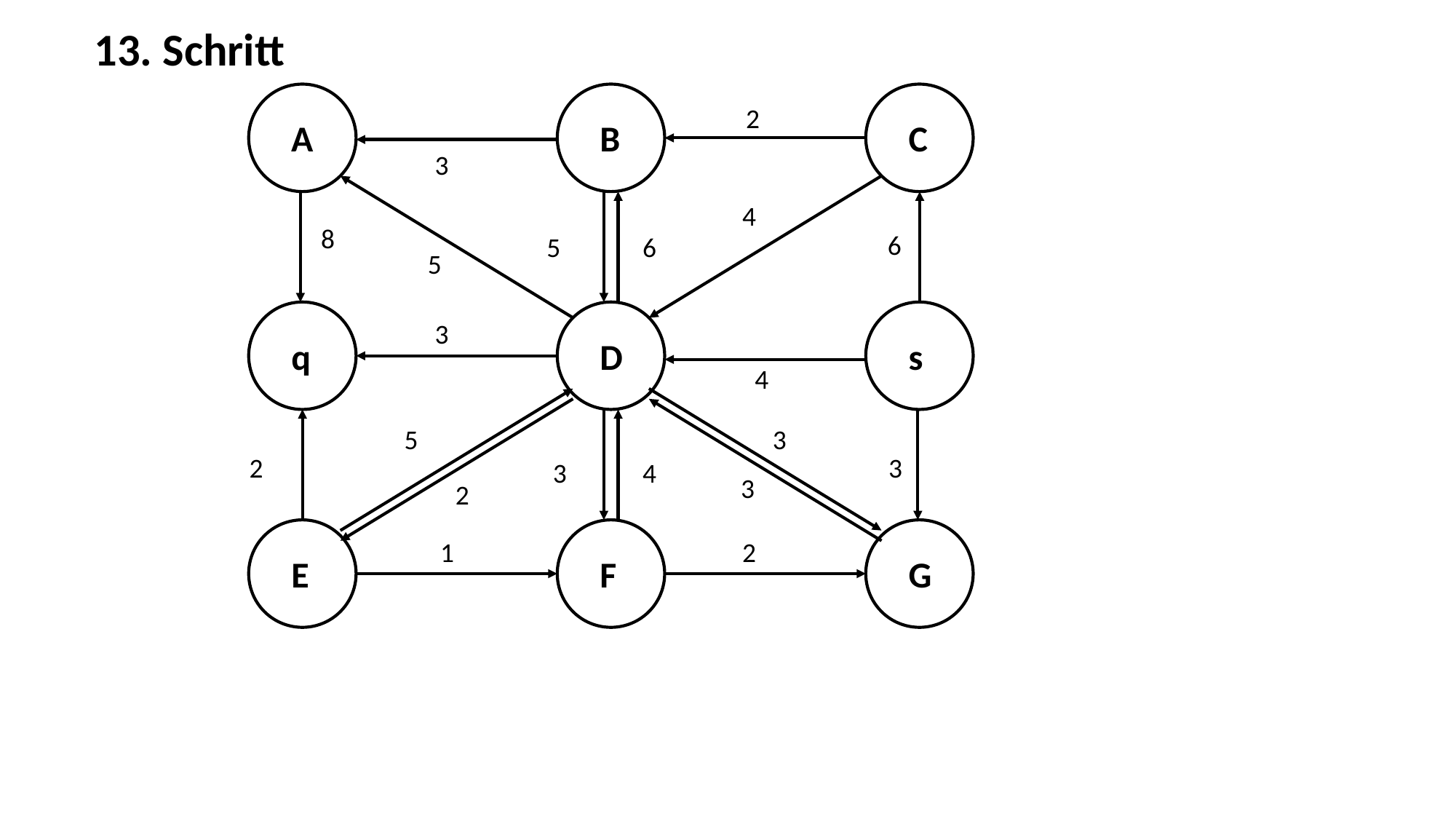

13. Schritt

2
A
B
C
3
4
8
6
5
6
5

3
q
D
s
4
5
3
3
2
3
4
3
2

1
2
E
F
G